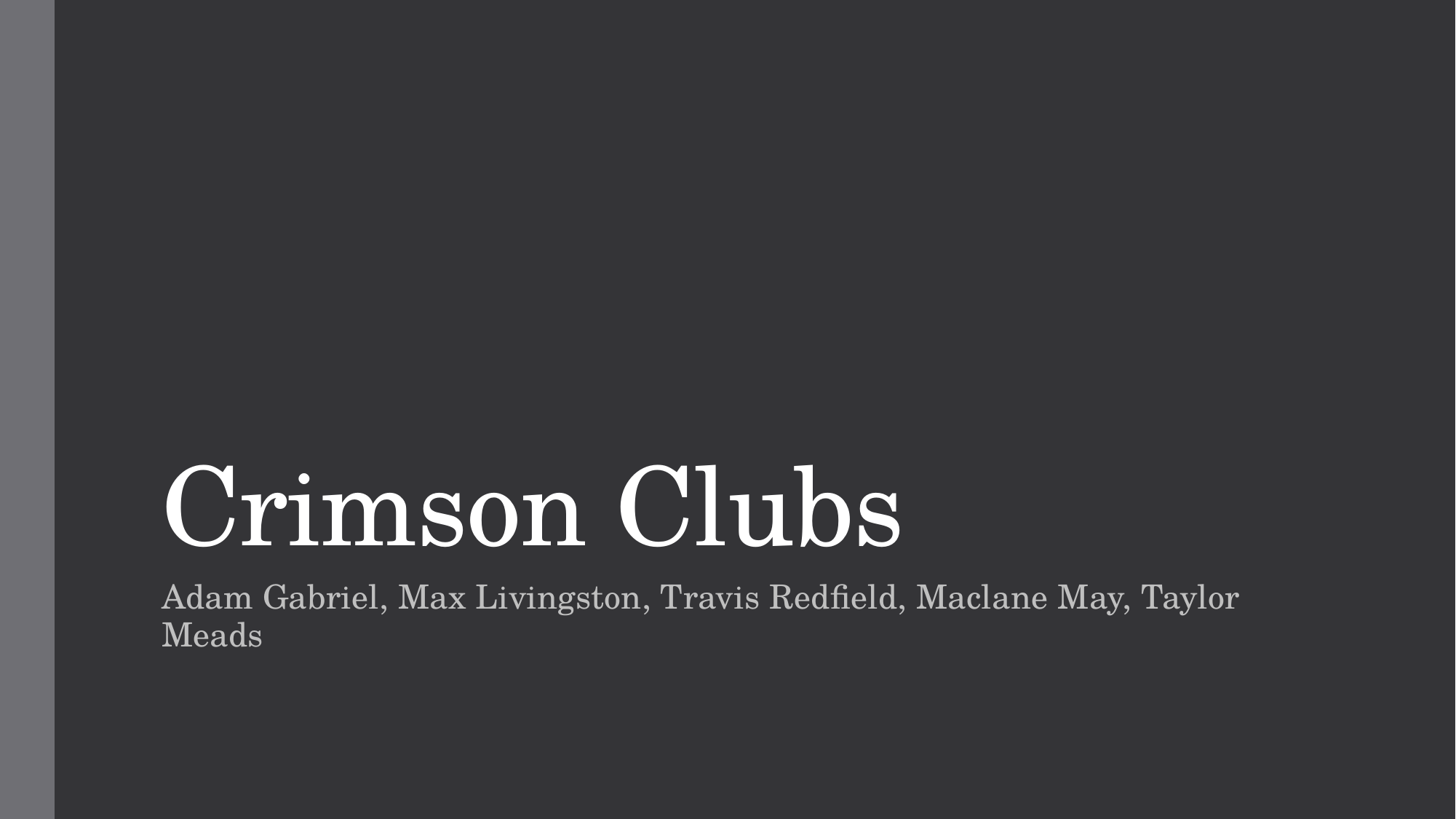

# Crimson Clubs
Adam Gabriel, Max Livingston, Travis Redfield, Maclane May, Taylor Meads